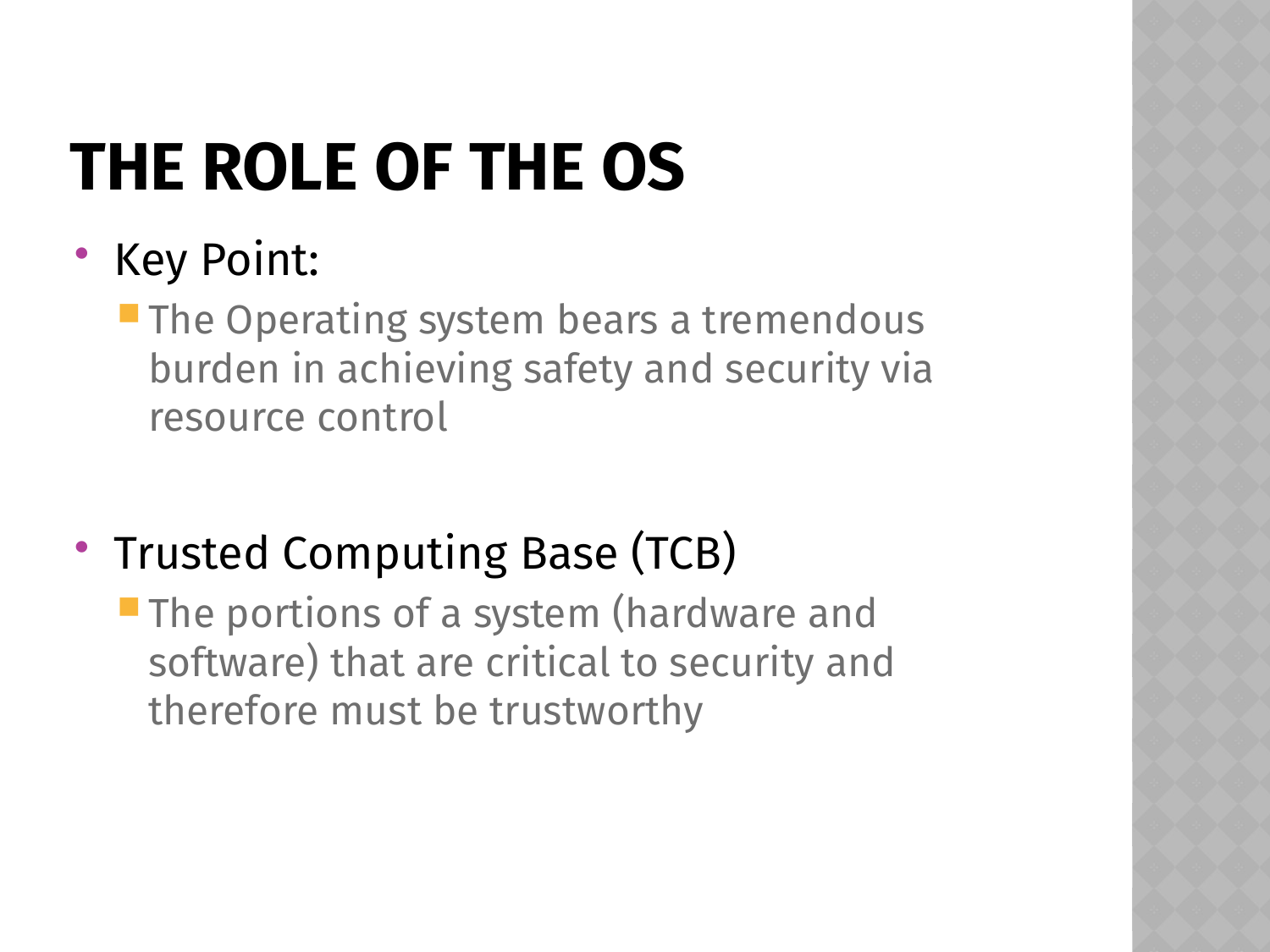

# The role of the os
Key Point:
The Operating system bears a tremendous burden in achieving safety and security via resource control

Trusted Computing Base (TCB)
The portions of a system (hardware and software) that are critical to security and therefore must be trustworthy